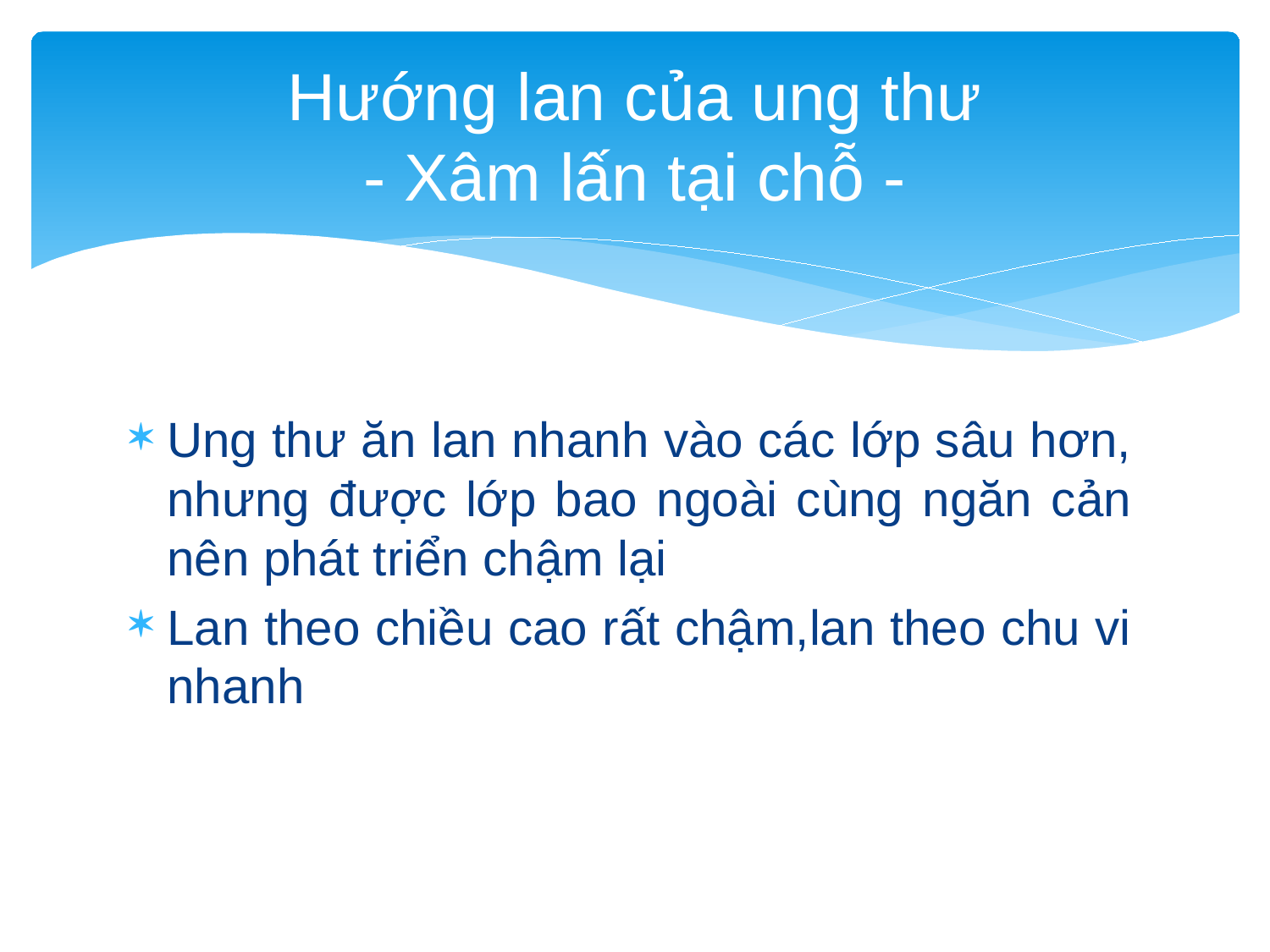

# Hướng lan của ung thư - Xâm lấn tại chỗ -
Ung thư ăn lan nhanh vào các lớp sâu hơn, nhưng được lớp bao ngoài cùng ngăn cản nên phát triển chậm lại
Lan theo chiều cao rất chậm,lan theo chu vi nhanh